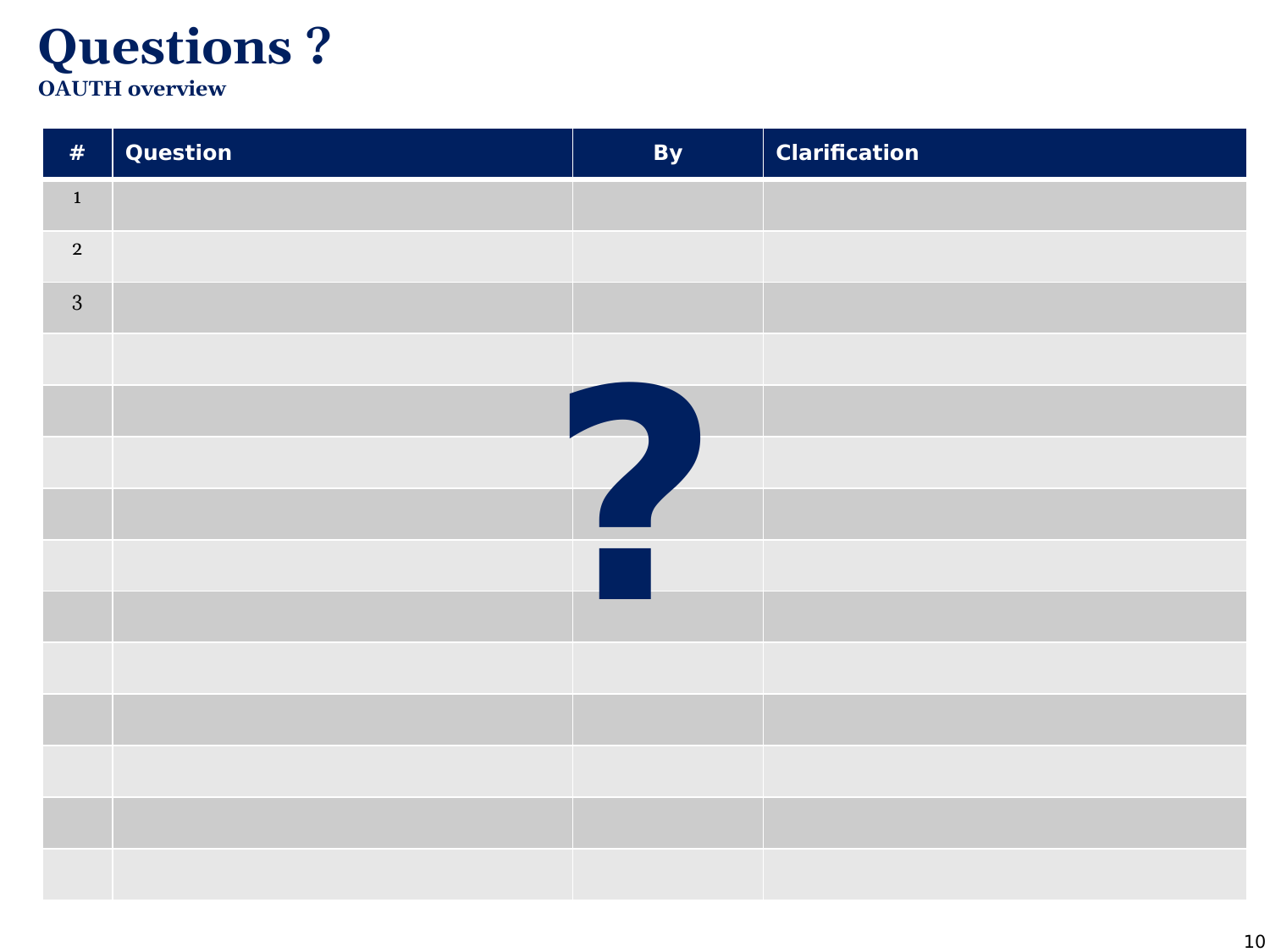

# Questions ? OAUTH overview
| # | Question | By | Clarification |
| --- | --- | --- | --- |
| 1 |  |  |  |
| 2 |  |  |  |
| 3 |  |  |  |
|  |  |  |  |
|  |  |  |  |
|  |  |  |  |
|  |  |  |  |
|  |  |  |  |
|  |  |  |  |
|  |  |  |  |
|  |  |  |  |
|  |  |  |  |
|  |  |  |  |
|  |  |  |  |
?
10